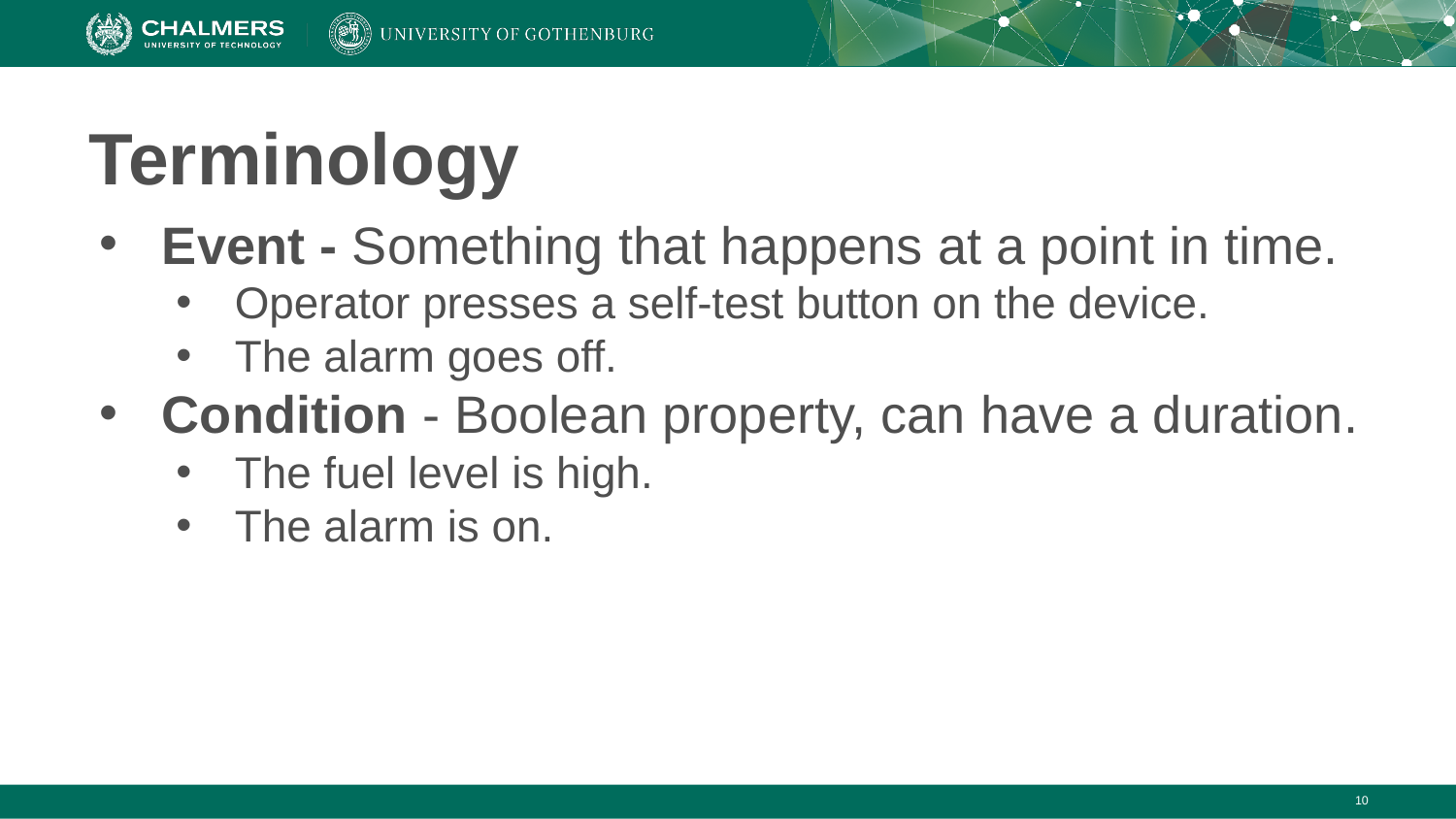

# Terminology
Event - Something that happens at a point in time.
Operator presses a self-test button on the device.
The alarm goes off.
Condition - Boolean property, can have a duration.
The fuel level is high.
The alarm is on.
10